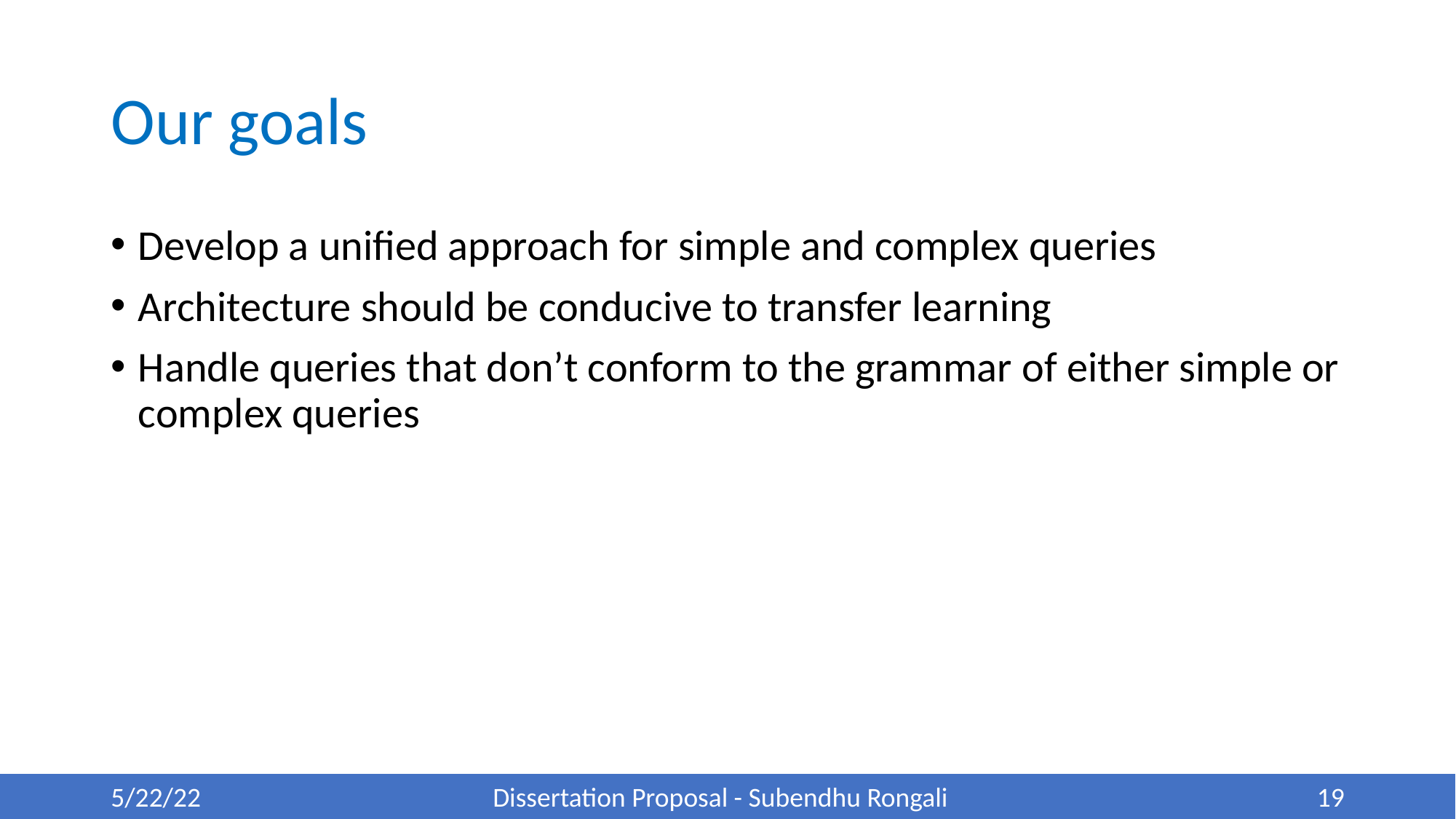

# Our goals
Develop a unified approach for simple and complex queries
Architecture should be conducive to transfer learning
Handle queries that don’t conform to the grammar of either simple or complex queries
5/22/22
Dissertation Proposal - Subendhu Rongali
19